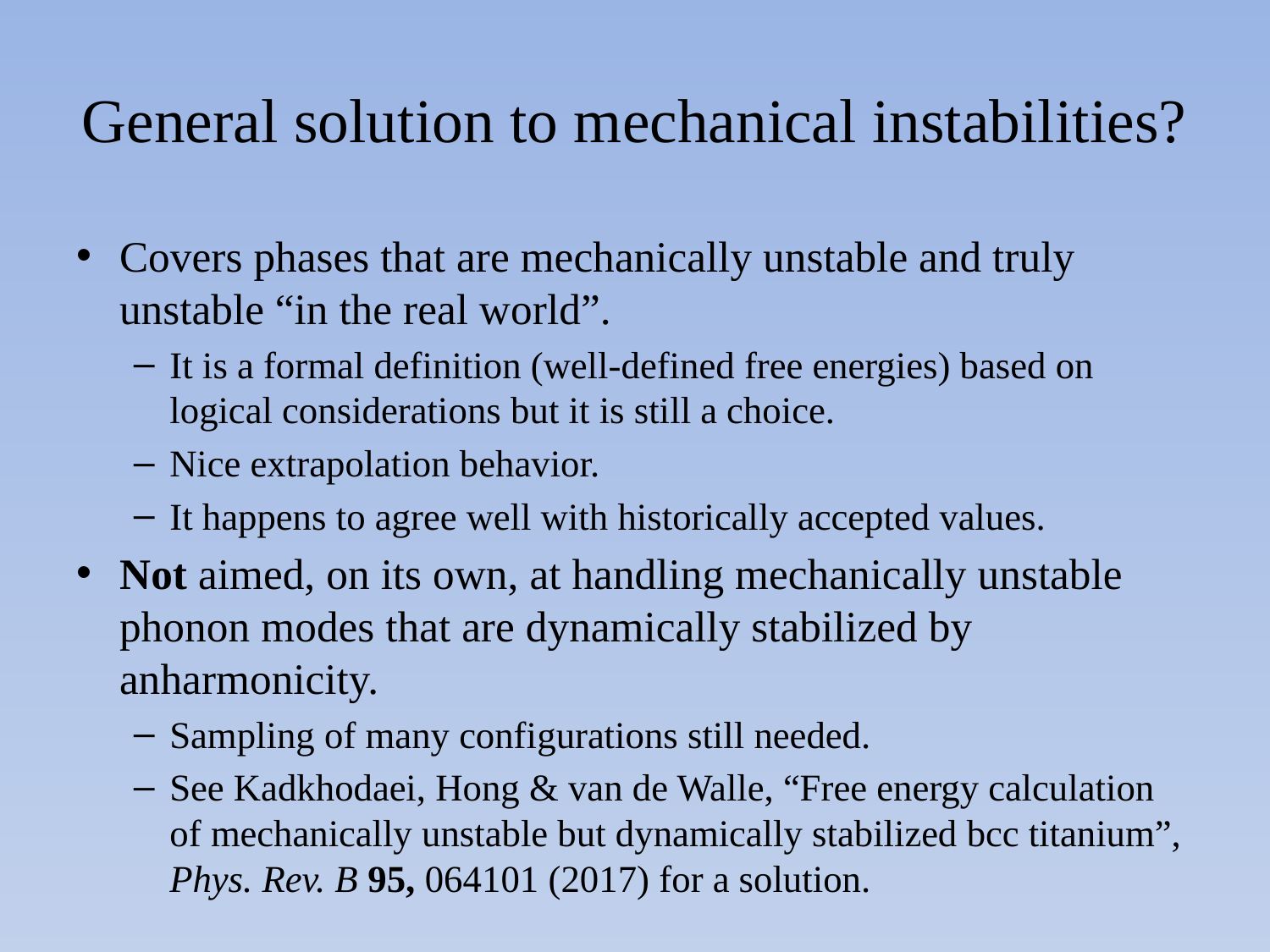

# General solution to mechanical instabilities?
Covers phases that are mechanically unstable and truly unstable “in the real world”.
It is a formal definition (well-defined free energies) based on logical considerations but it is still a choice.
Nice extrapolation behavior.
It happens to agree well with historically accepted values.
Not aimed, on its own, at handling mechanically unstable phonon modes that are dynamically stabilized by anharmonicity.
Sampling of many configurations still needed.
See Kadkhodaei, Hong & van de Walle, “Free energy calculation of mechanically unstable but dynamically stabilized bcc titanium”, Phys. Rev. B 95, 064101 (2017) for a solution.